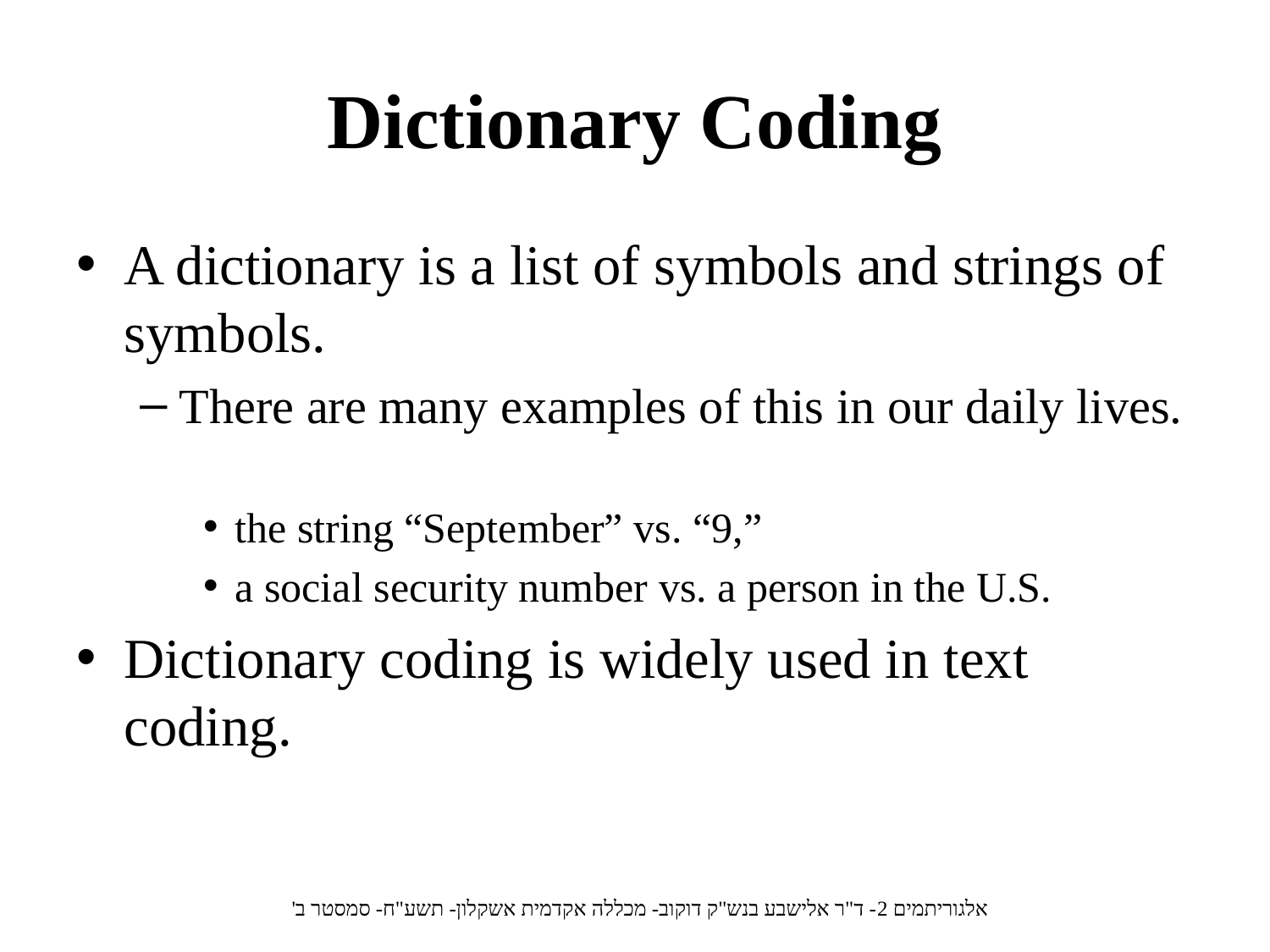

# Dictionary Coding
A dictionary is a list of symbols and strings of symbols.
There are many examples of this in our daily lives.
the string “September” vs. “9,”
a social security number vs. a person in the U.S.
Dictionary coding is widely used in text coding.

אלגוריתמים 2- ד"ר אלישבע בנש"ק דוקוב- מכללה אקדמית אשקלון- תשע"ח- סמסטר ב'